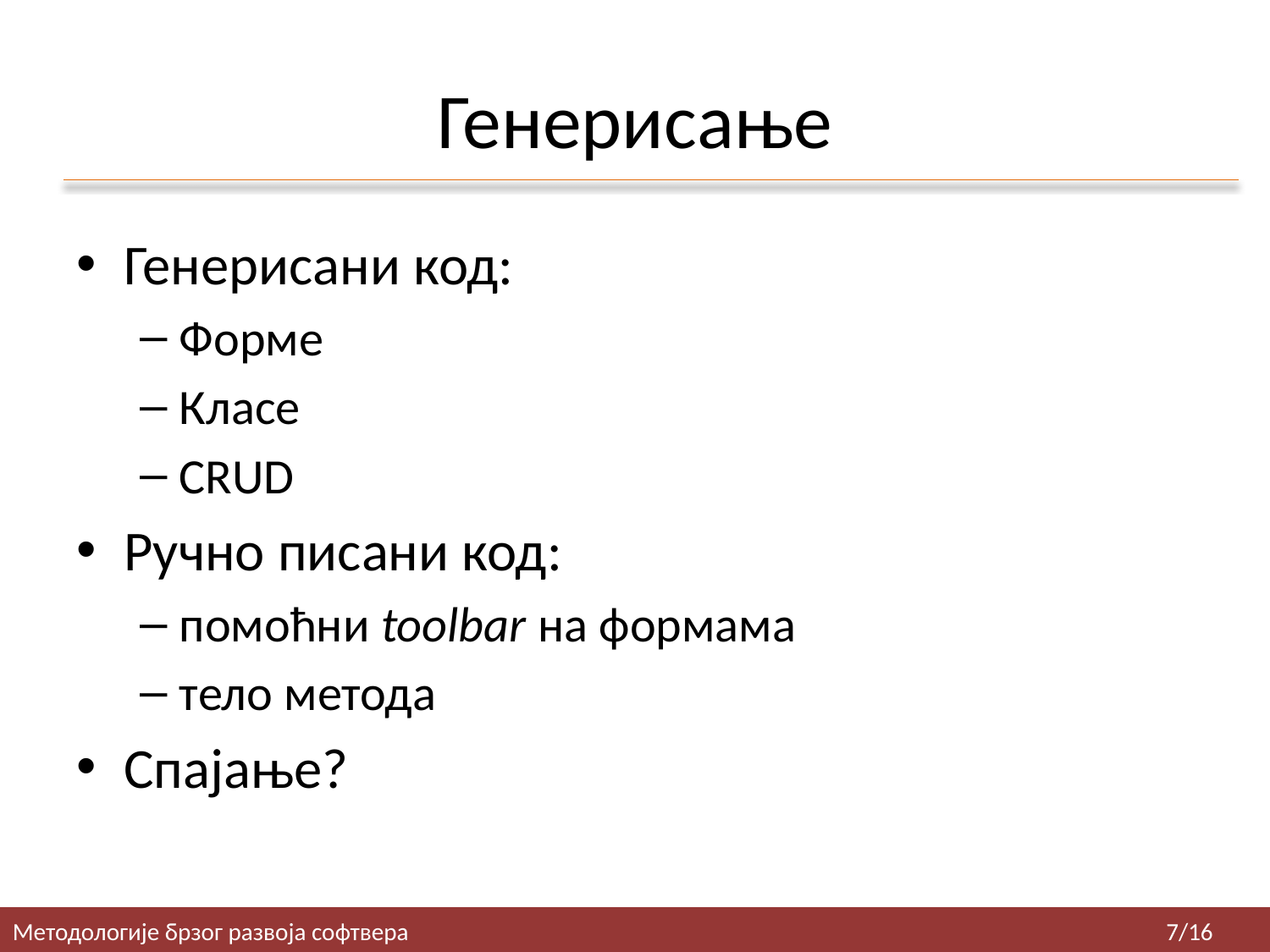

# Генерисање
Генерисани код:
Форме
Класе
CRUD
Ручно писани код:
помоћни toolbar на формама
тело метода
Спајање?
Методологије брзог развоја софтвера
7/16